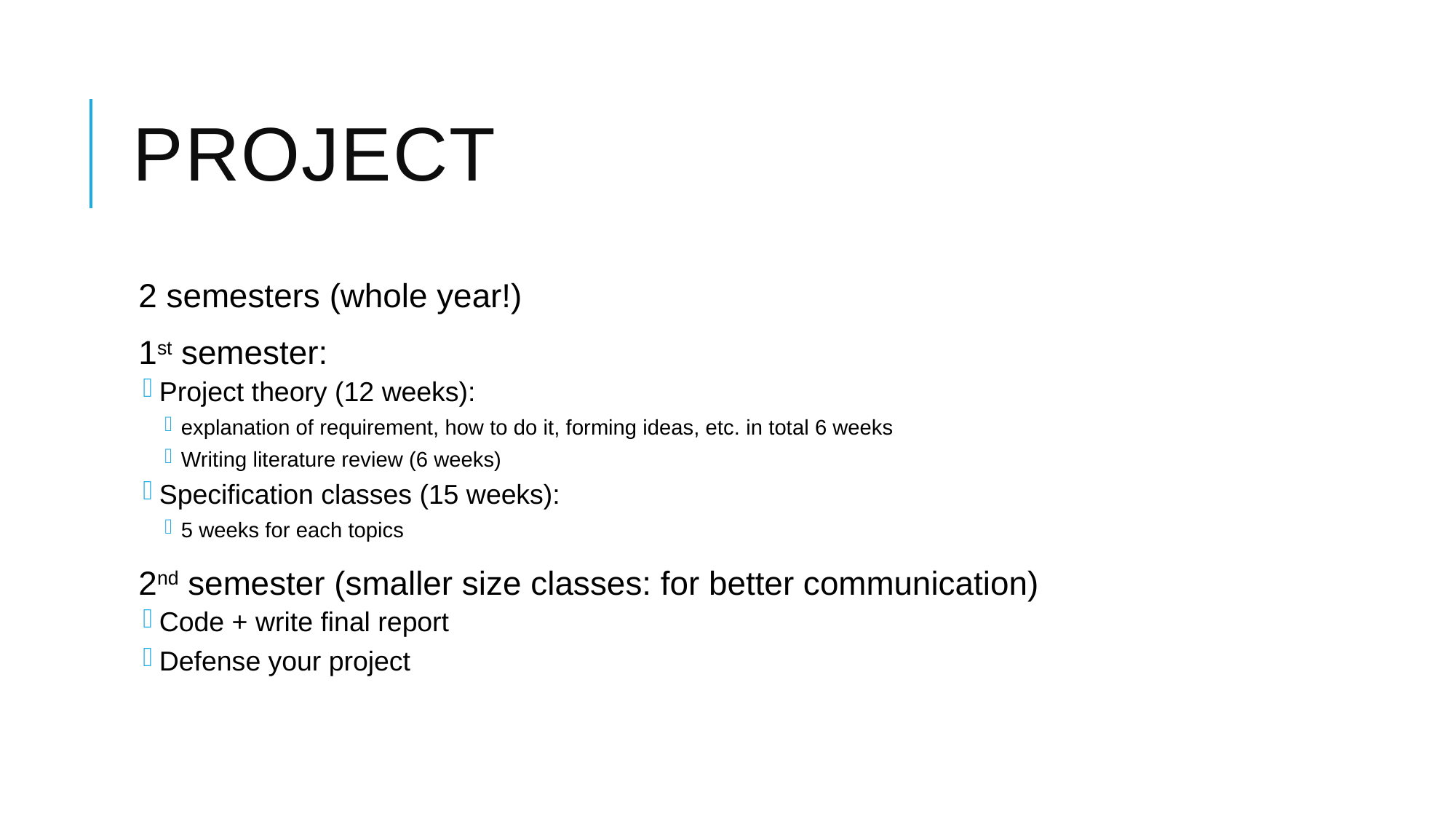

# Project
2 semesters (whole year!)
1st semester:
Project theory (12 weeks):
explanation of requirement, how to do it, forming ideas, etc. in total 6 weeks
Writing literature review (6 weeks)
Specification classes (15 weeks):
5 weeks for each topics
2nd semester (smaller size classes: for better communication)
Code + write final report
Defense your project